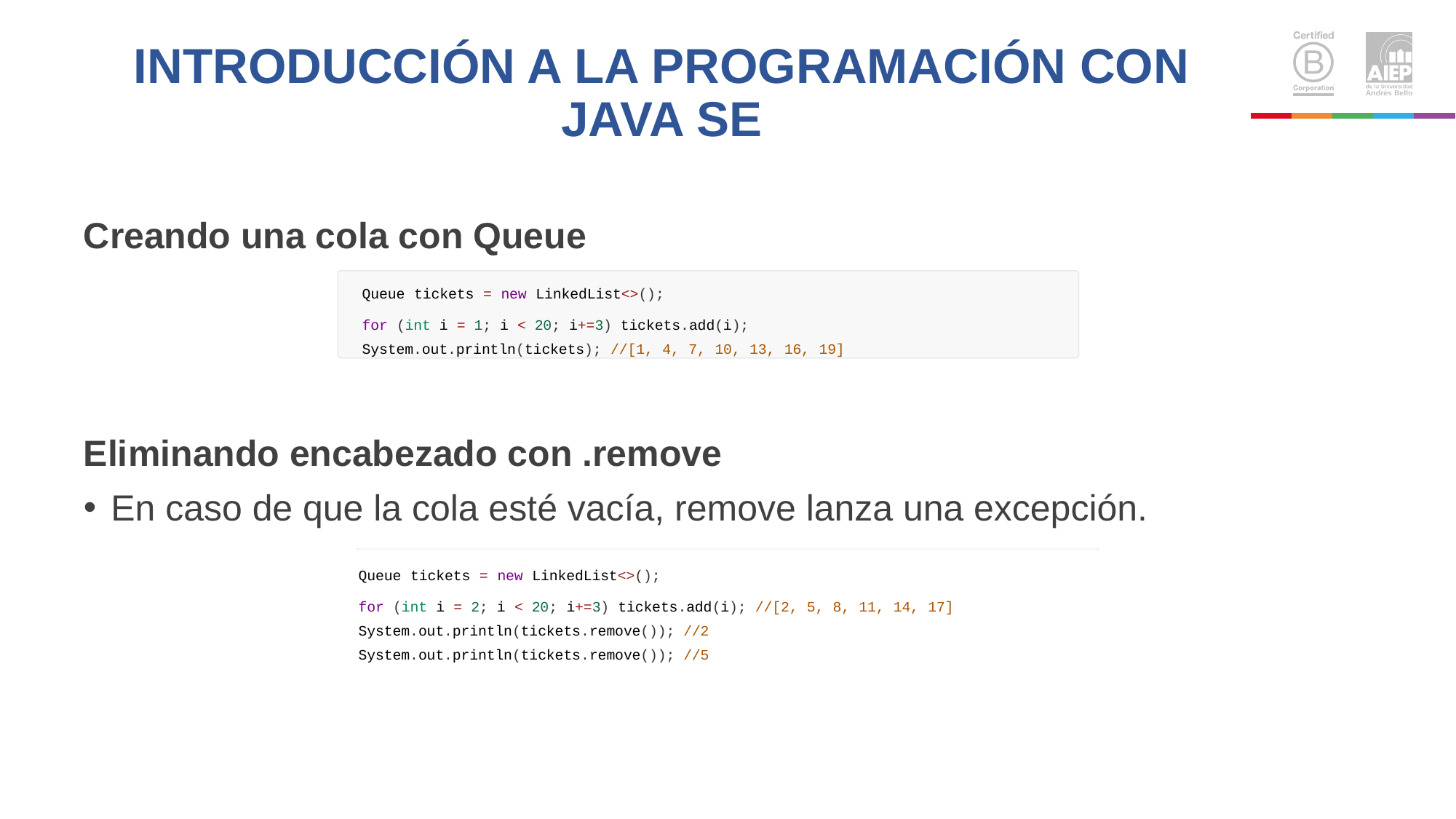

# INTRODUCCIÓN A LA PROGRAMACIÓN CON JAVA SE

Creando una cola con Queue

Eliminando encabezado con .remove
En caso de que la cola esté vacía, remove lanza una excepción.

Queue tickets = new LinkedList<>();
for (int i = 1; i < 20; i+=3) tickets.add(i); System.out.println(tickets); //[1, 4, 7, 10, 13, 16, 19]

Queue tickets = new LinkedList<>();
for (int i = 2; i < 20; i+=3) tickets.add(i); //[2, 5, 8, 11, 14, 17] System.out.println(tickets.remove()); //2 System.out.println(tickets.remove()); //5